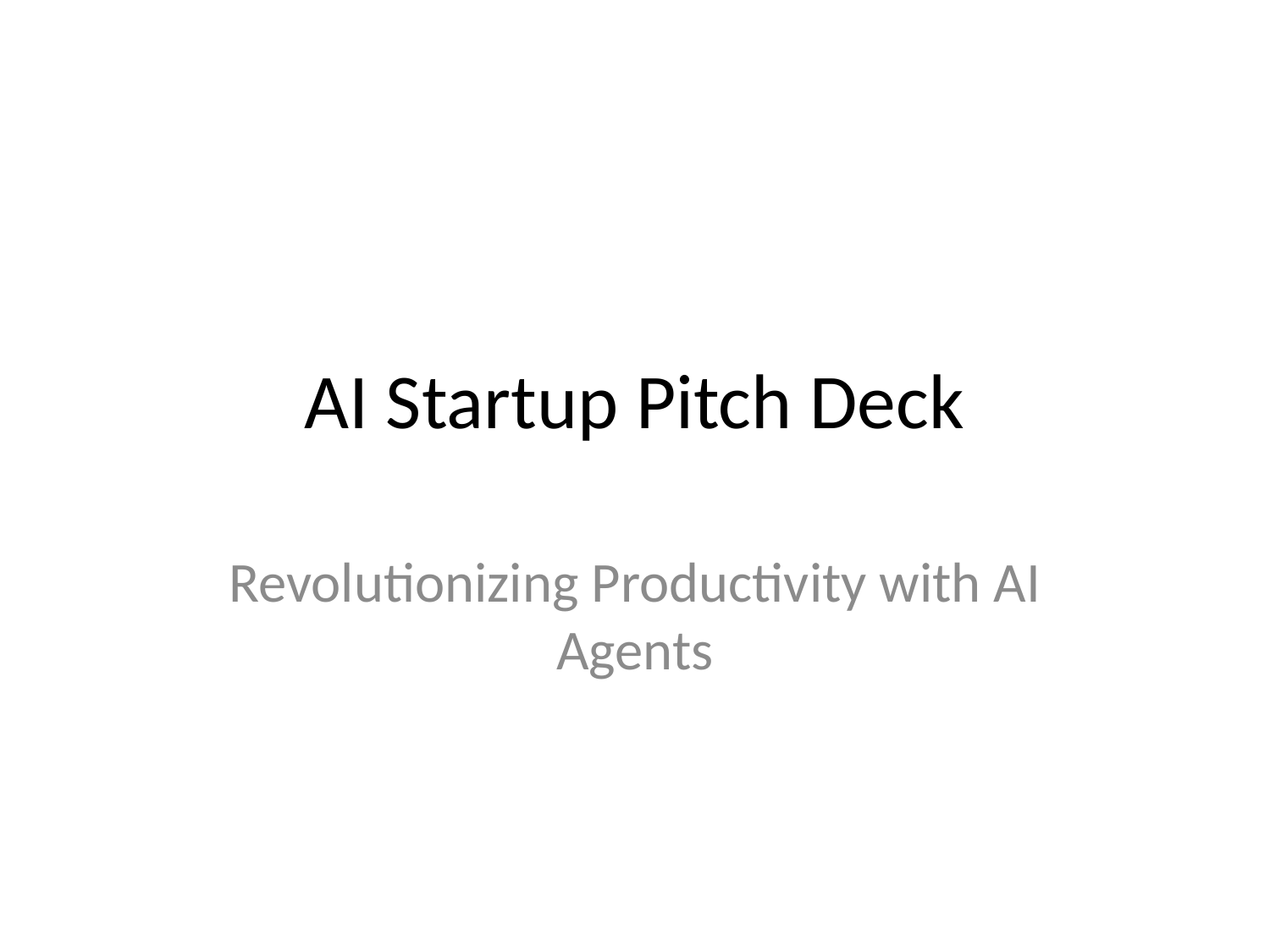

# AI Startup Pitch Deck
Revolutionizing Productivity with AI Agents